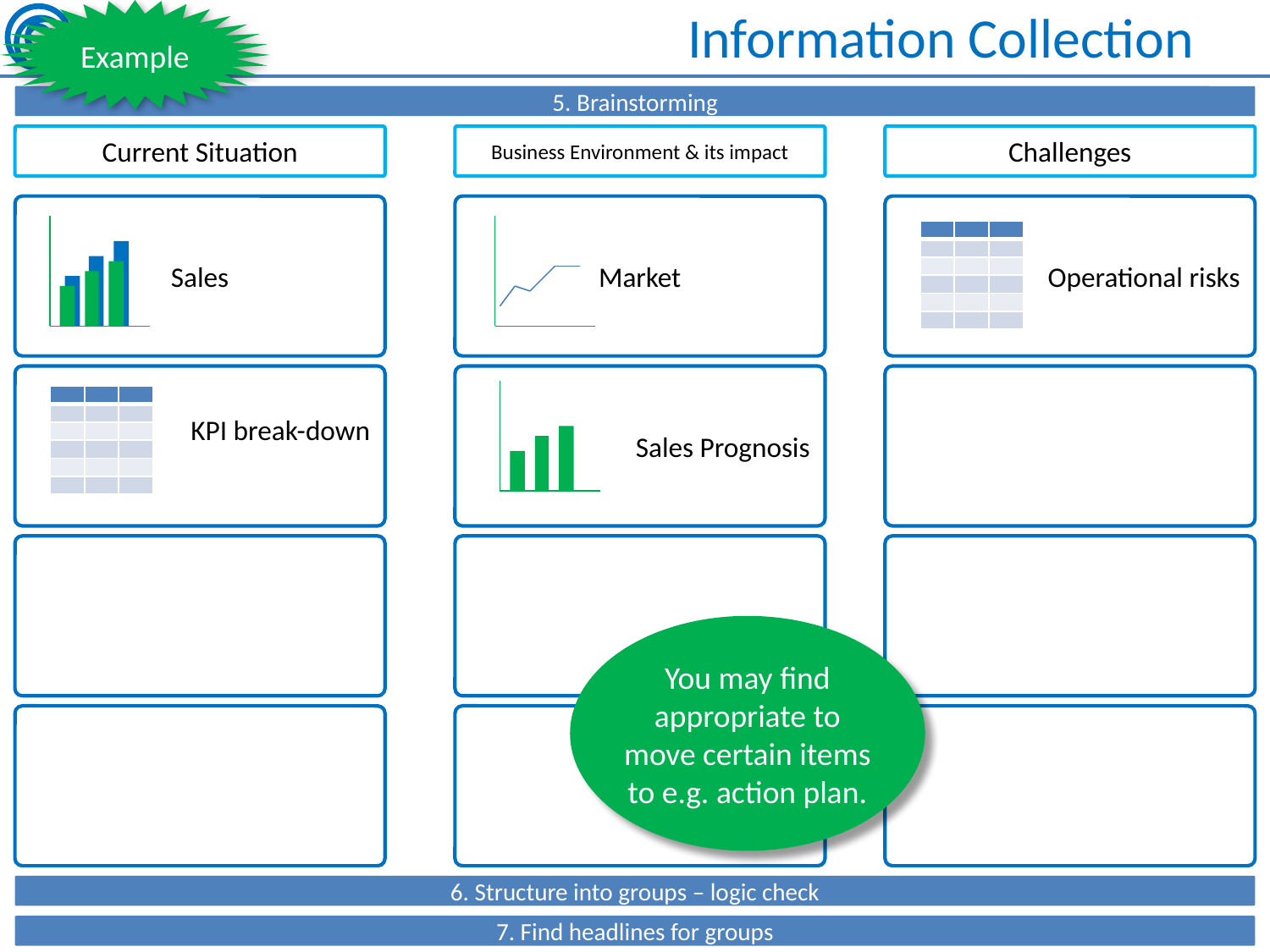

Example
# Information Collection
5. Brainstorming
Current Situation
Business Environment & its impact
Challenges
Sales
Market
Operational risks
|  |  |  |
| --- | --- | --- |
|  |  |  |
|  |  |  |
|  |  |  |
|  |  |  |
|  |  |  |

KPI break-down

Sales Prognosis

|  |  |  |
| --- | --- | --- |
|  |  |  |
|  |  |  |
|  |  |  |
|  |  |  |
|  |  |  |

You may find appropriate to move certain items to e.g. action plan.

6. Structure into groups – logic check
7. Find headlines for groups